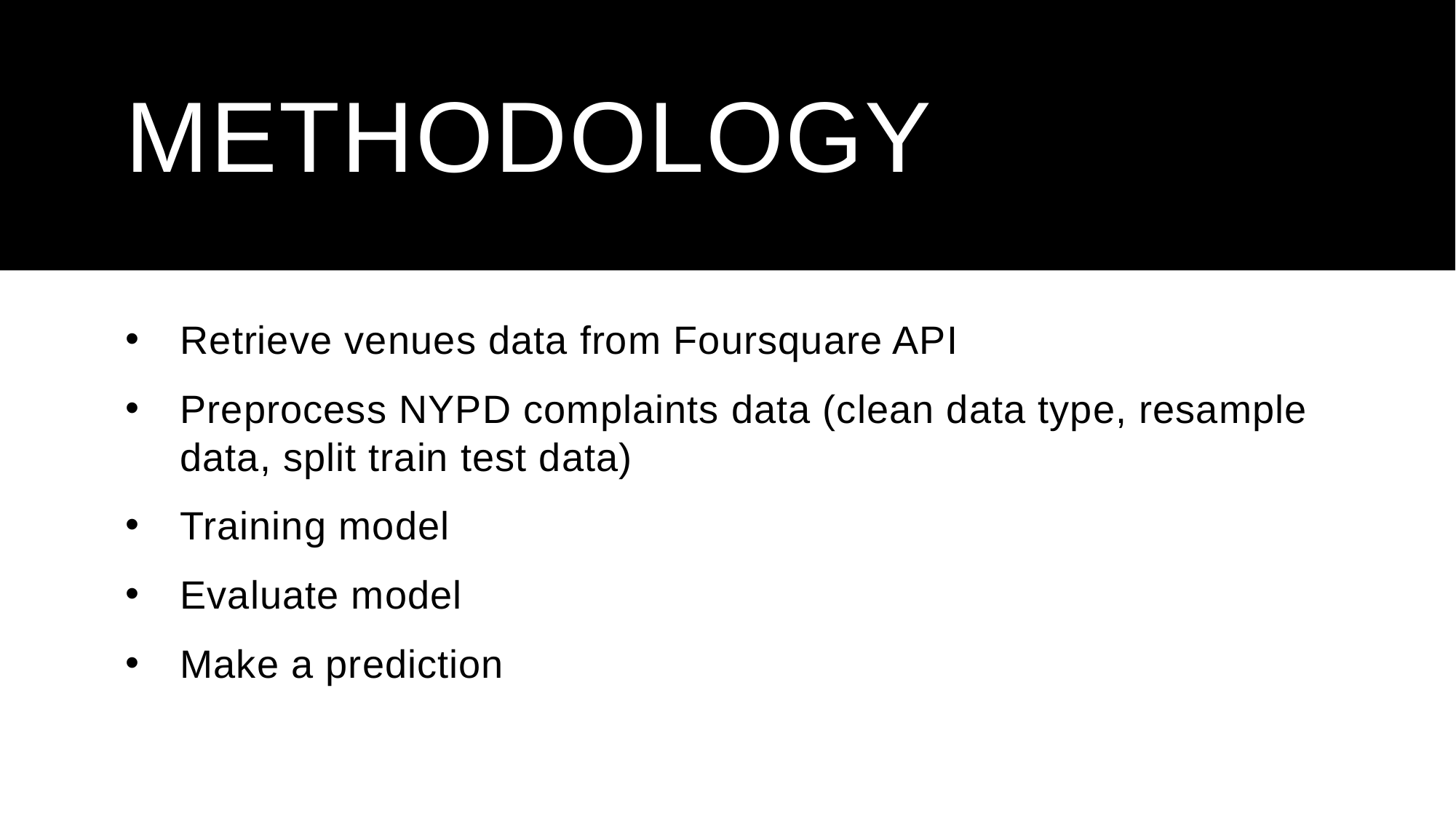

# methodology
Retrieve venues data from Foursquare API
Preprocess NYPD complaints data (clean data type, resample data, split train test data)
Training model
Evaluate model
Make a prediction